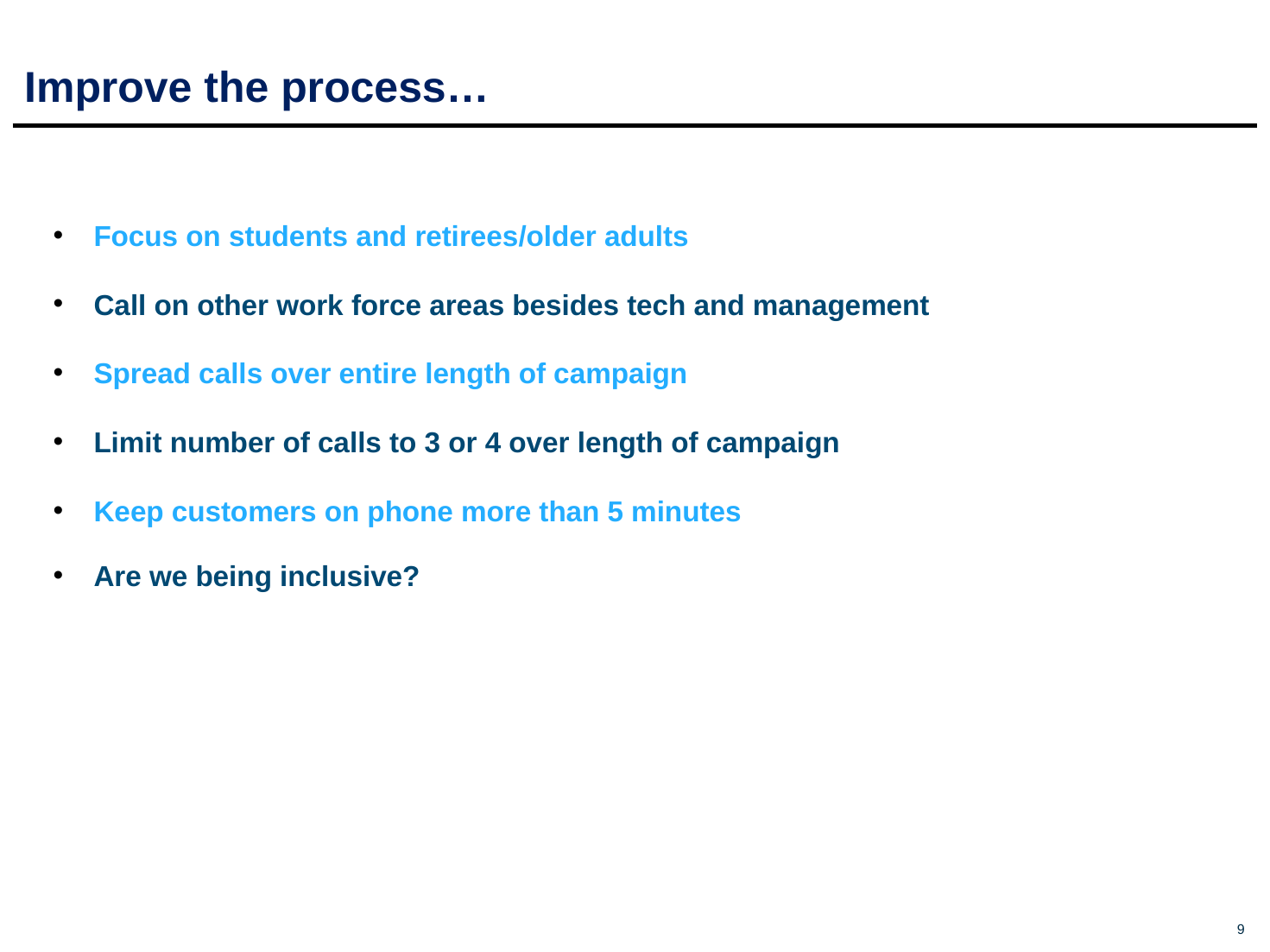

# Improve the process…
Focus on students and retirees/older adults
Call on other work force areas besides tech and management
Spread calls over entire length of campaign
Limit number of calls to 3 or 4 over length of campaign
Keep customers on phone more than 5 minutes

Are we being inclusive?